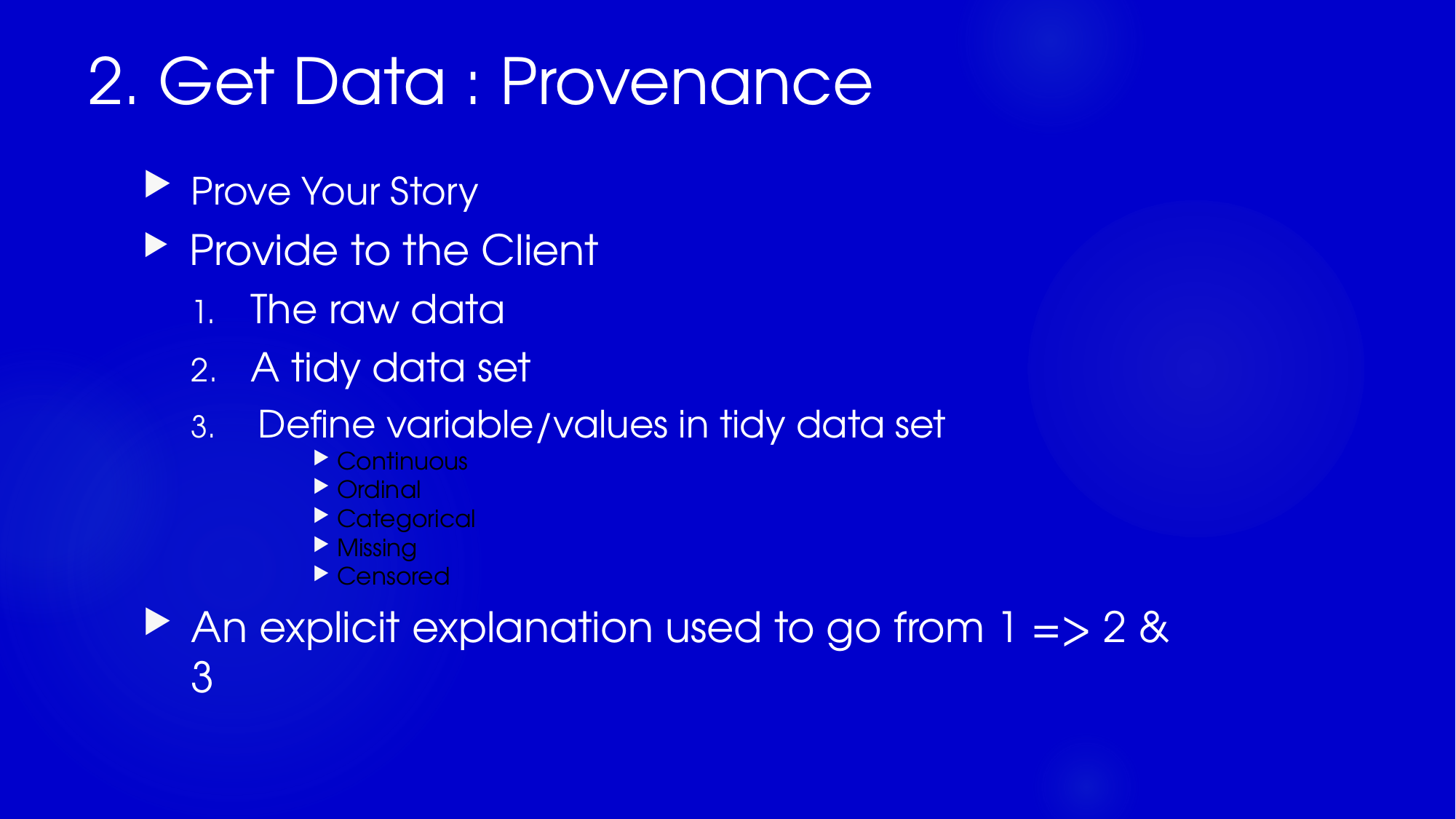

# 2. Get Data : Provenance
 Prove Your Story
 Provide to the Client
 The raw data
 A tidy data set
Define variable/values in tidy data set
Continuous
Ordinal
Categorical
Missing
Censored
An explicit explanation used to go from 1 => 2 & 3